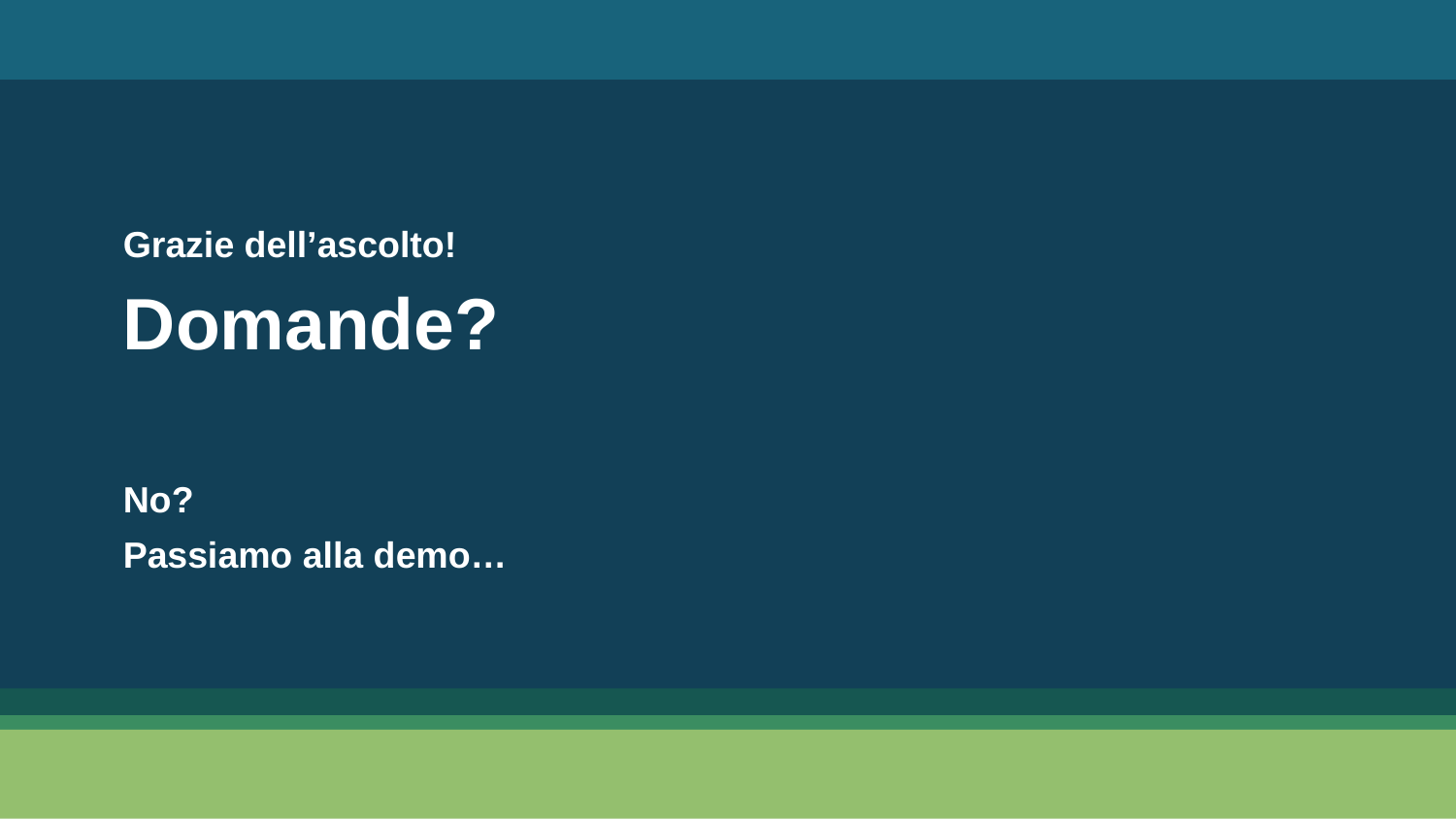

Grazie dell’ascolto!
Domande?

No?
Passiamo alla demo…